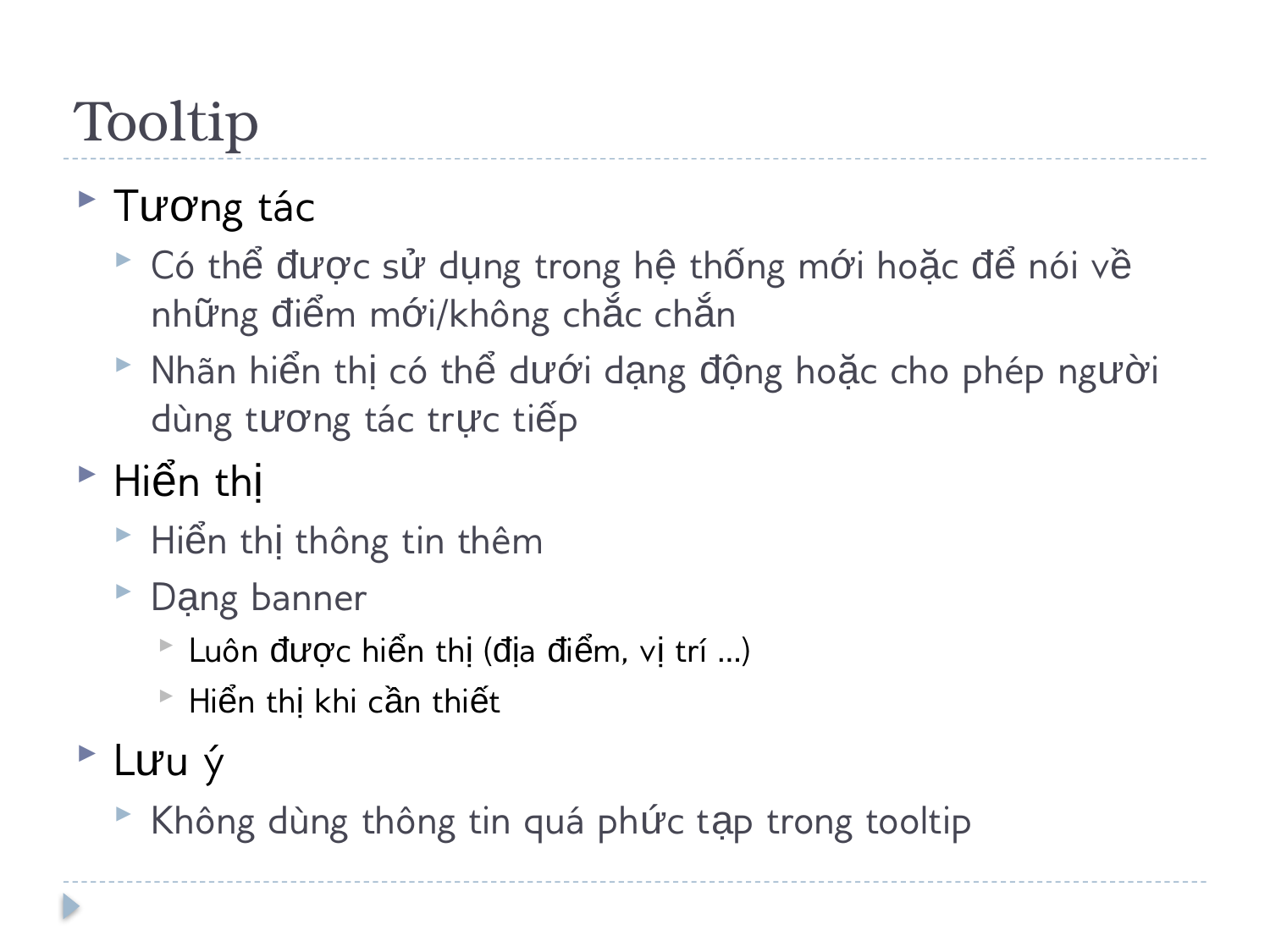

# Tooltip
Tương tác
Có thể được sử dụng trong hệ thống mới hoặc để nói về những điểm mới/không chắc chắn
Nhãn hiển thị có thể dưới dạng động hoặc cho phép người dùng tương tác trực tiếp
Hiển thị
Hiển thị thông tin thêm
Dạng banner
Luôn được hiển thị (địa điểm, vị trí …)
Hiển thị khi cần thiết
Lưu ý
Không dùng thông tin quá phức tạp trong tooltip